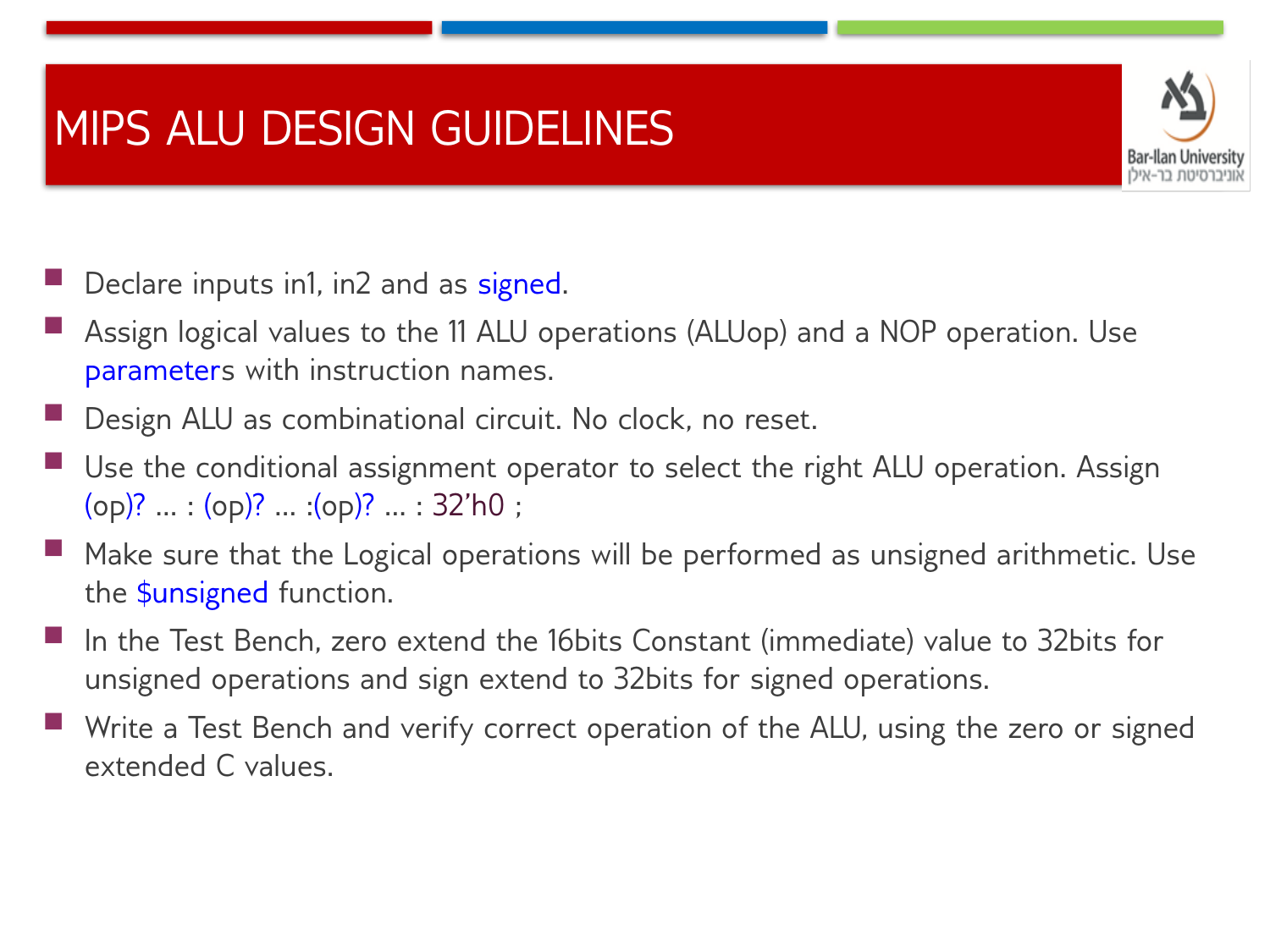

# MIPS ALU Design Guidelines
Declare inputs in1, in2 and as signed.
Assign logical values to the 11 ALU operations (ALUop) and a NOP operation. Use parameters with instruction names.
Design ALU as combinational circuit. No clock, no reset.
Use the conditional assignment operator to select the right ALU operation. Assign (op)? … : (op)? … :(op)? … : 32’h0 ;
Make sure that the Logical operations will be performed as unsigned arithmetic. Use the $unsigned function.
In the Test Bench, zero extend the 16bits Constant (immediate) value to 32bits for unsigned operations and sign extend to 32bits for signed operations.
Write a Test Bench and verify correct operation of the ALU, using the zero or signed extended C values.